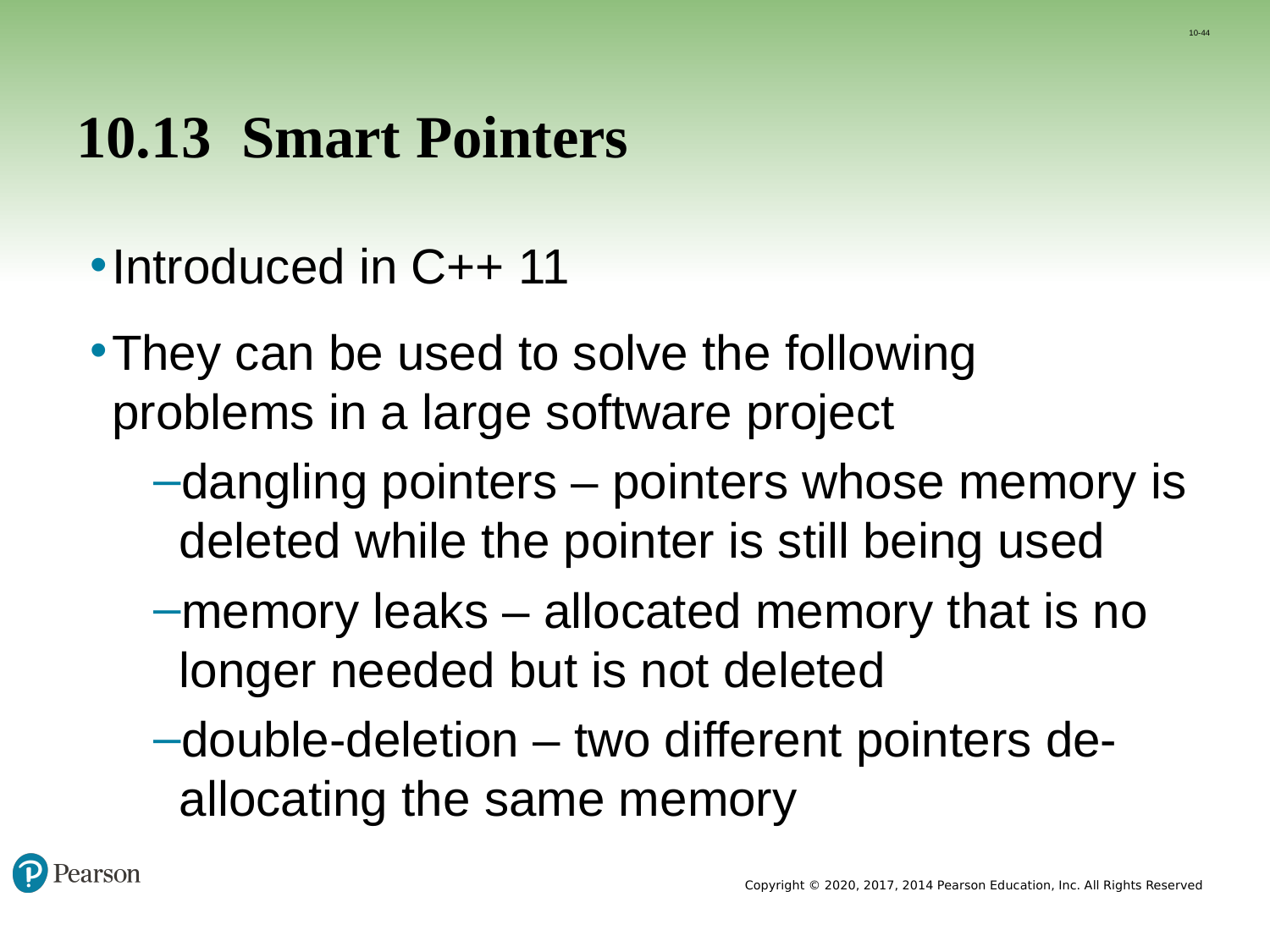

10-44
# 10.13  Smart Pointers
Introduced in C++ 11
They can be used to solve the following problems in a large software project
dangling pointers – pointers whose memory is deleted while the pointer is still being used
memory leaks – allocated memory that is no longer needed but is not deleted
double-deletion – two different pointers de-allocating the same memory